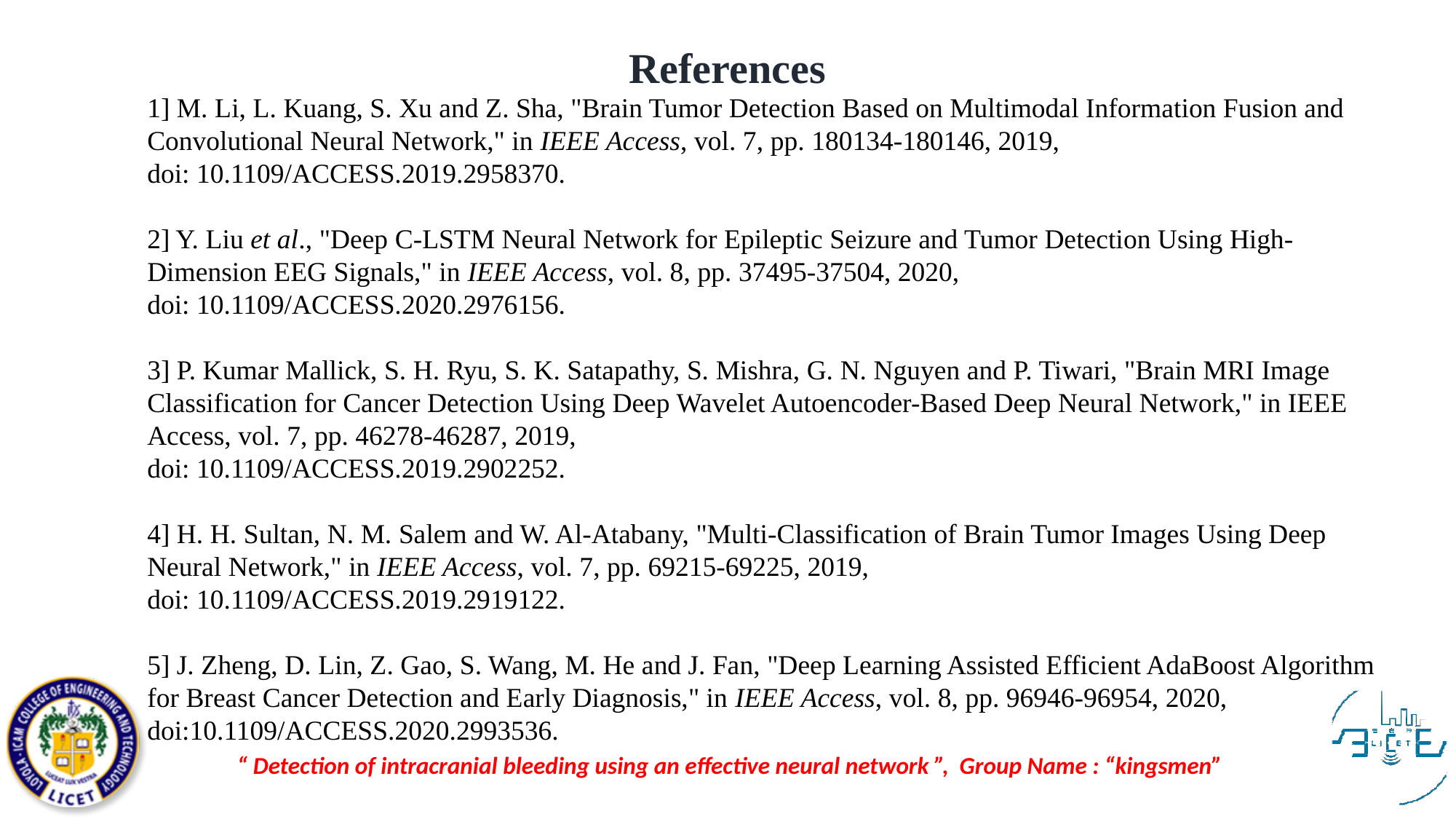

# References
1] M. Li, L. Kuang, S. Xu and Z. Sha, "Brain Tumor Detection Based on Multimodal Information Fusion and Convolutional Neural Network," in IEEE Access, vol. 7, pp. 180134-180146, 2019,
doi: 10.1109/ACCESS.2019.2958370.

2] Y. Liu et al., "Deep C-LSTM Neural Network for Epileptic Seizure and Tumor Detection Using High-Dimension EEG Signals," in IEEE Access, vol. 8, pp. 37495-37504, 2020,
doi: 10.1109/ACCESS.2020.2976156.

3] P. Kumar Mallick, S. H. Ryu, S. K. Satapathy, S. Mishra, G. N. Nguyen and P. Tiwari, "Brain MRI Image Classification for Cancer Detection Using Deep Wavelet Autoencoder-Based Deep Neural Network," in IEEE Access, vol. 7, pp. 46278-46287, 2019,
doi: 10.1109/ACCESS.2019.2902252.

4] H. H. Sultan, N. M. Salem and W. Al-Atabany, "Multi-Classification of Brain Tumor Images Using Deep Neural Network," in IEEE Access, vol. 7, pp. 69215-69225, 2019,
doi: 10.1109/ACCESS.2019.2919122.

5] J. Zheng, D. Lin, Z. Gao, S. Wang, M. He and J. Fan, "Deep Learning Assisted Efficient AdaBoost Algorithm for Breast Cancer Detection and Early Diagnosis," in IEEE Access, vol. 8, pp. 96946-96954, 2020,
doi:10.1109/ACCESS.2020.2993536.
“ Detection of intracranial bleeding using an effective neural network ”,  Group Name : “kingsmen”